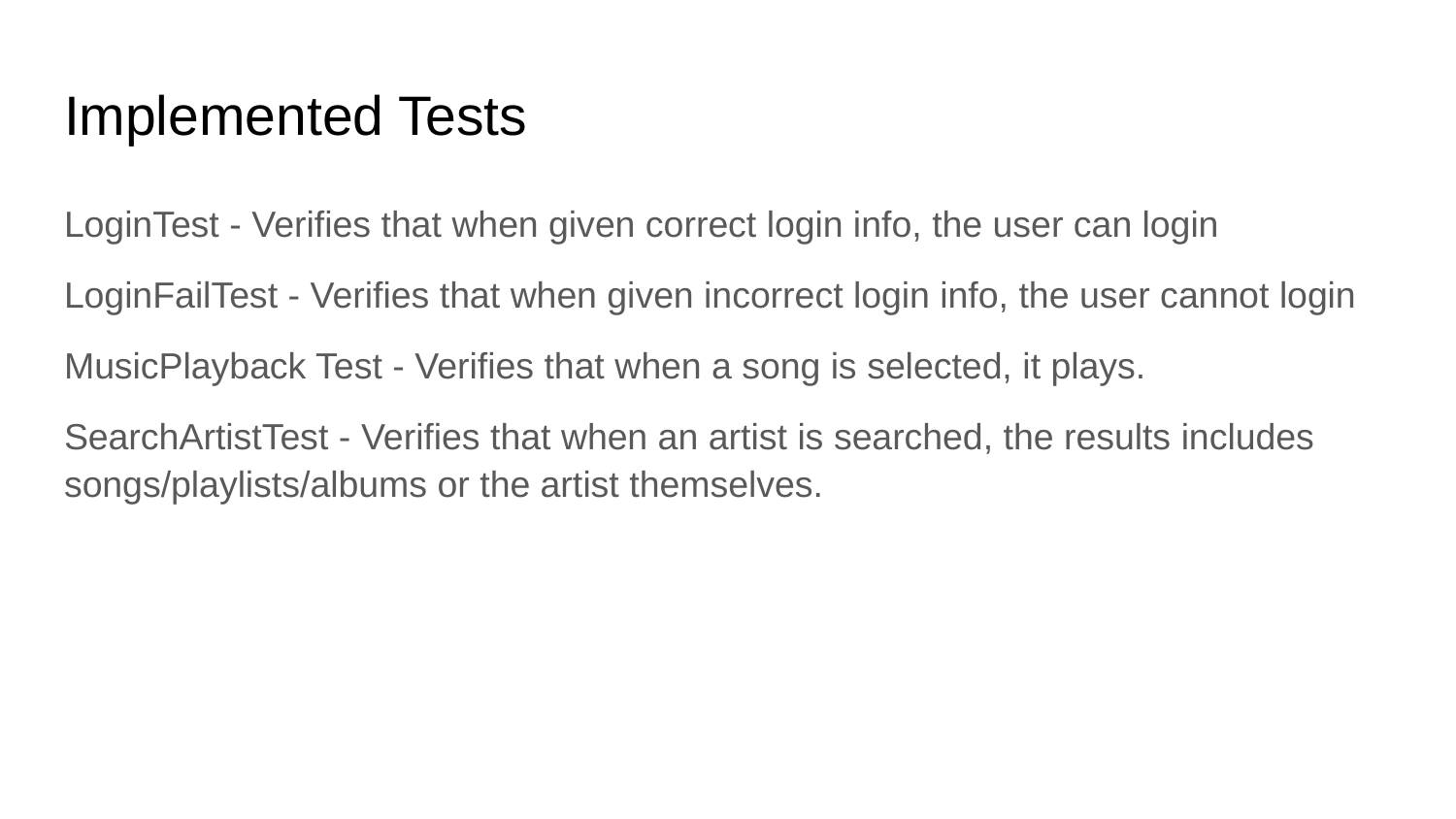

# Implemented Tests

LoginTest - Verifies that when given correct login info, the user can login
LoginFailTest - Verifies that when given incorrect login info, the user cannot login
MusicPlayback Test - Verifies that when a song is selected, it plays.
SearchArtistTest - Verifies that when an artist is searched, the results includes songs/playlists/albums or the artist themselves.